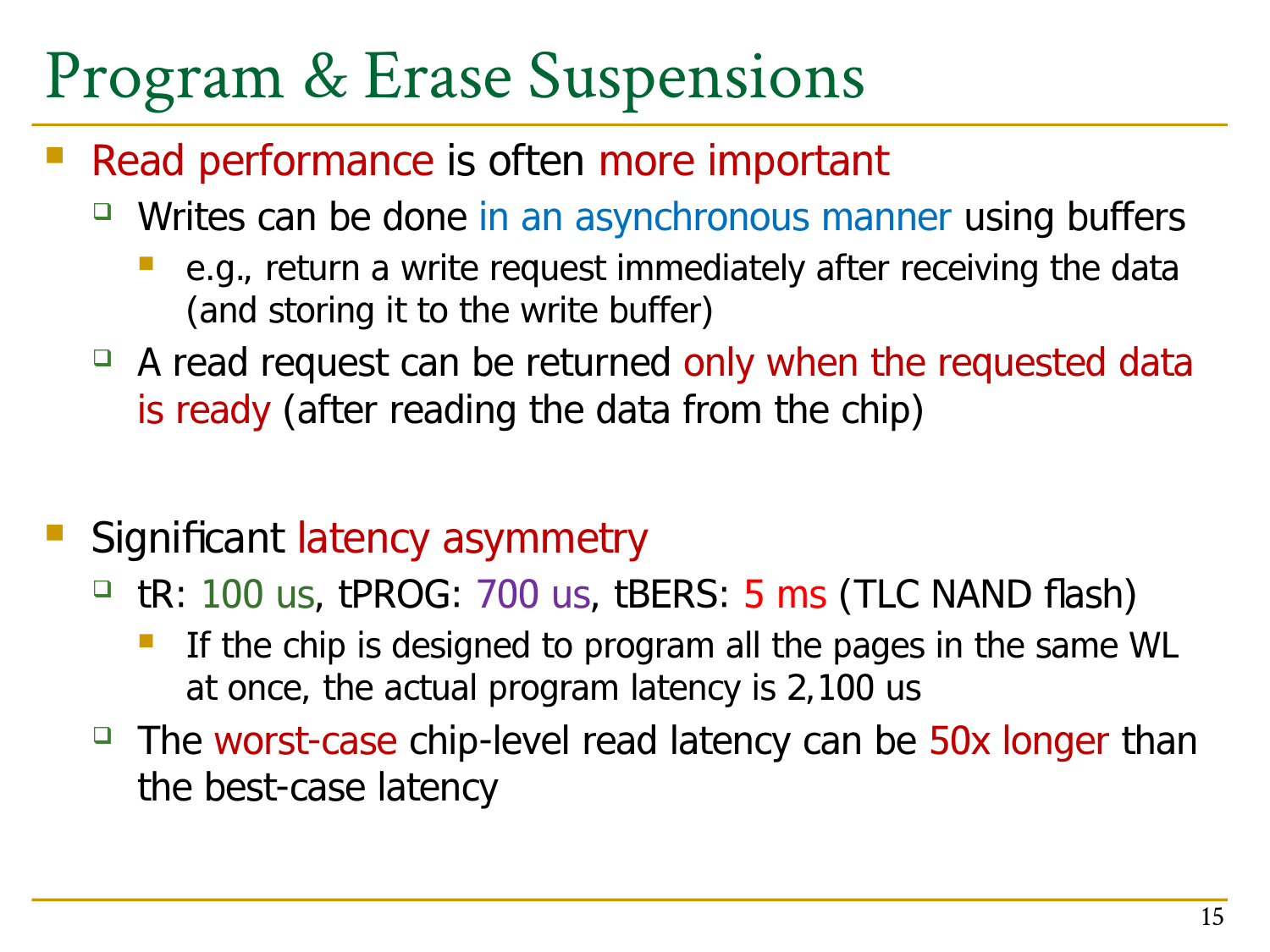

# Program & Erase Suspensions
Read performance is often more important
Writes can be done in an asynchronous manner using buffers
e.g., return a write request immediately after receiving the data (and storing it to the write buffer)
A read request can be returned only when the requested data is ready (after reading the data from the chip)

Significant latency asymmetry
tR: 100 us, tPROG: 700 us, tBERS: 5 ms (TLC NAND flash)
If the chip is designed to program all the pages in the same WL at once, the actual program latency is 2,100 us
The worst-case chip-level read latency can be 50x longer than the best-case latency

15